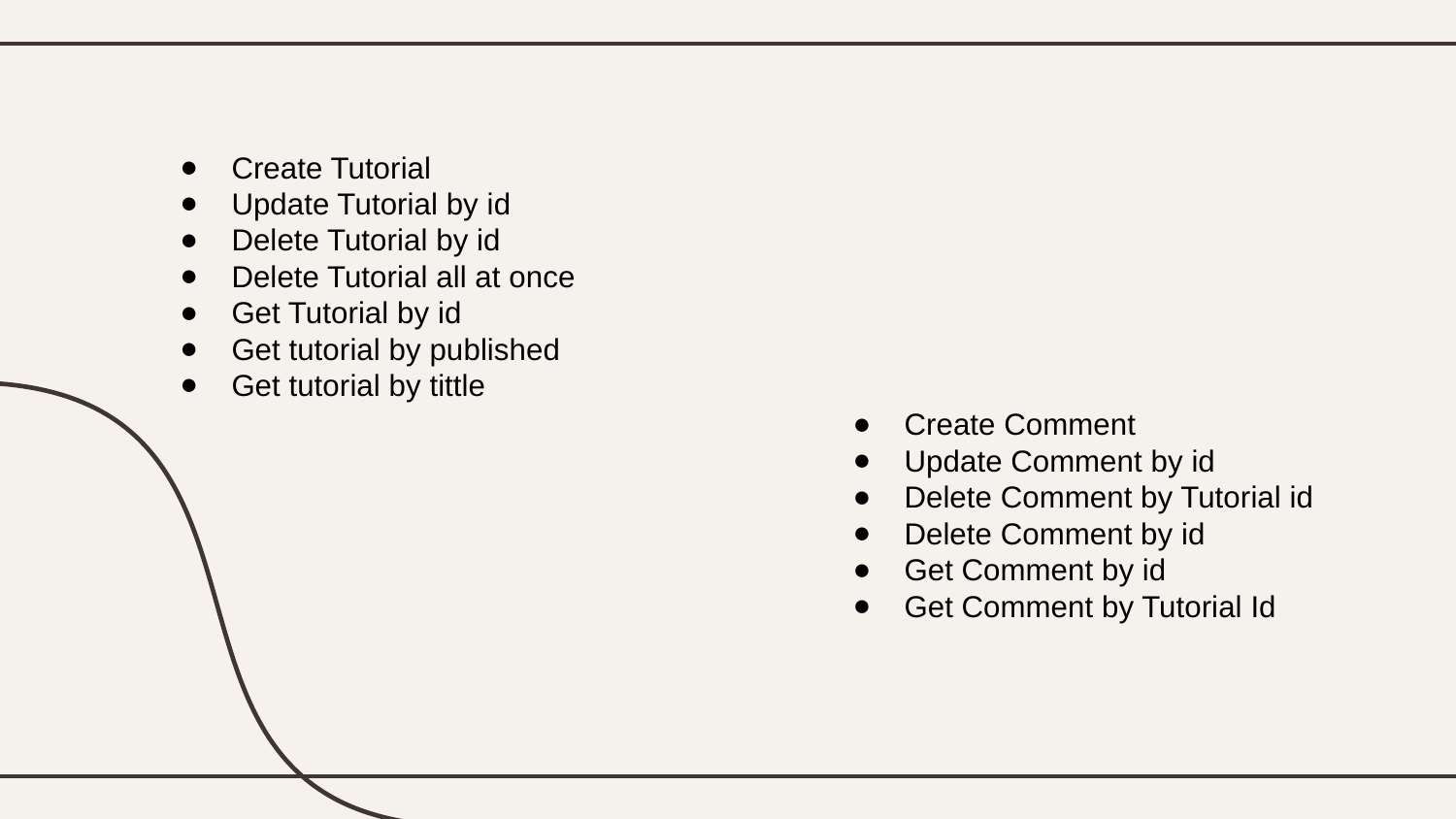

Create Tutorial
Update Tutorial by id
Delete Tutorial by id
Delete Tutorial all at once
Get Tutorial by id
Get tutorial by published
Get tutorial by tittle
Create Comment
Update Comment by id
Delete Comment by Tutorial id
Delete Comment by id
Get Comment by id
Get Comment by Tutorial Id